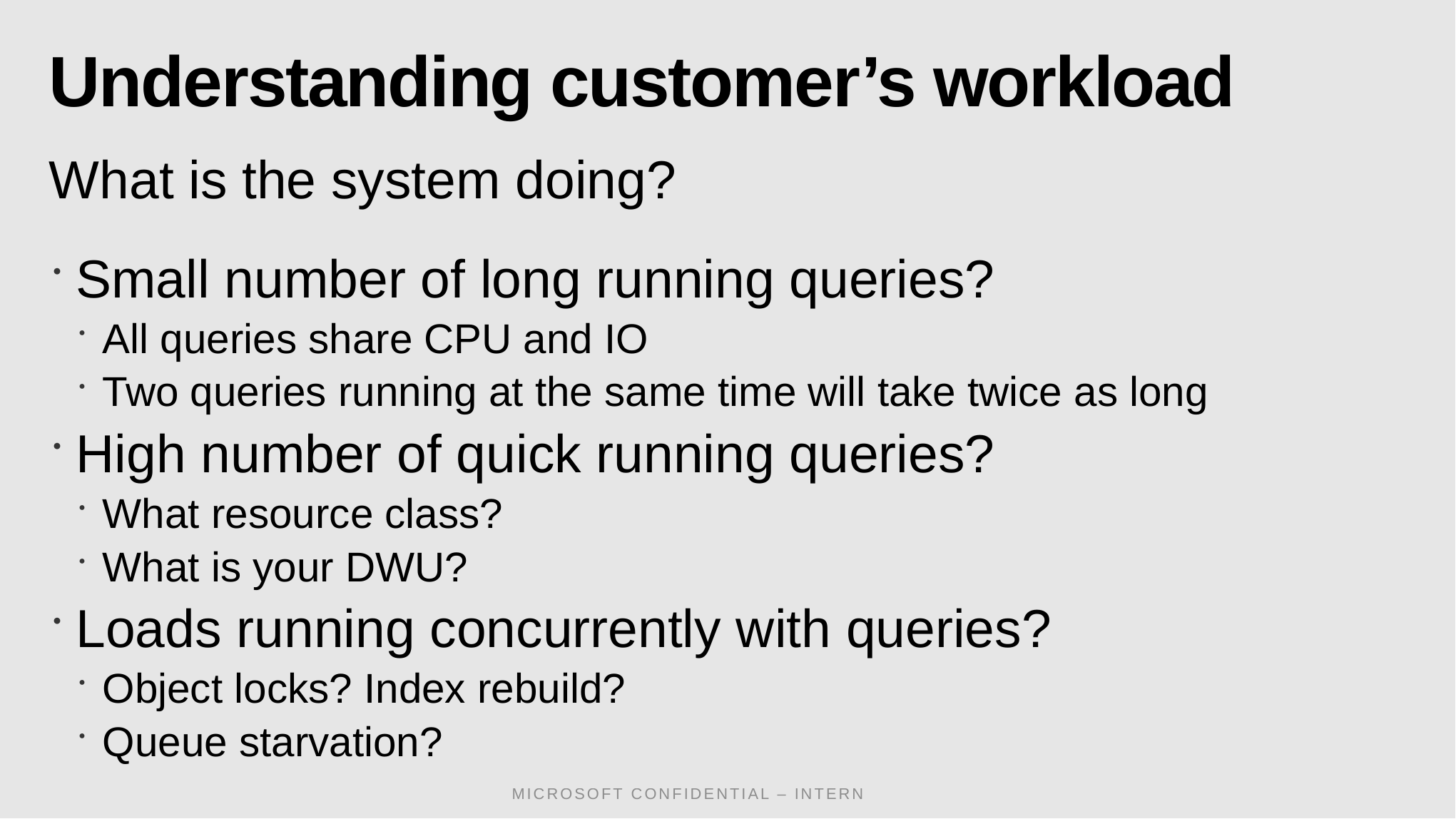

# Understanding customer’s workload
What is the system doing?

Small number of long running queries?
All queries share CPU and IO
Two queries running at the same time will take twice as long
High number of quick running queries?
What resource class?
What is your DWU?
Loads running concurrently with queries?
Object locks? Index rebuild?
Queue starvation?